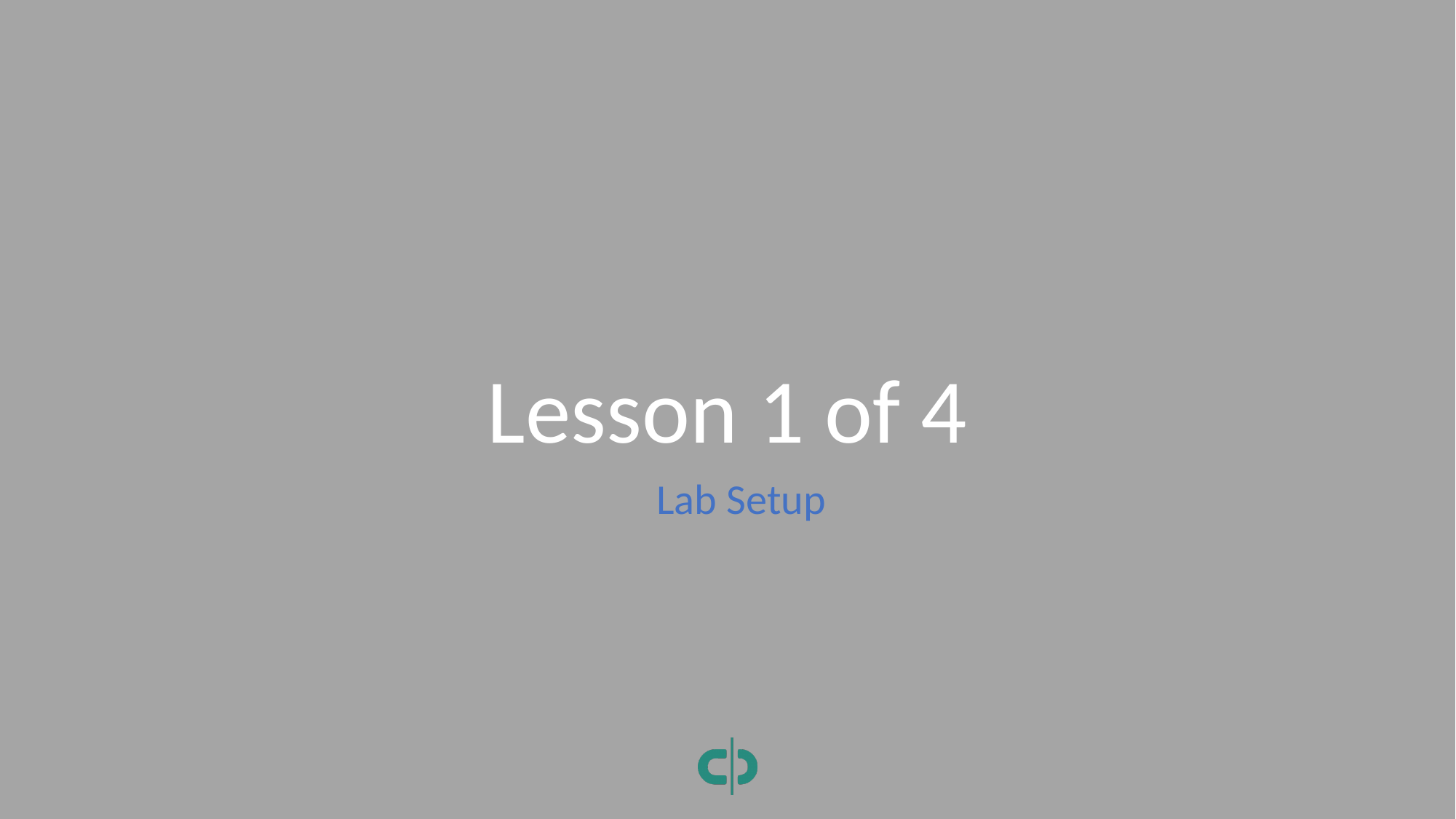

# Lesson 1 of 4
Lab Setup